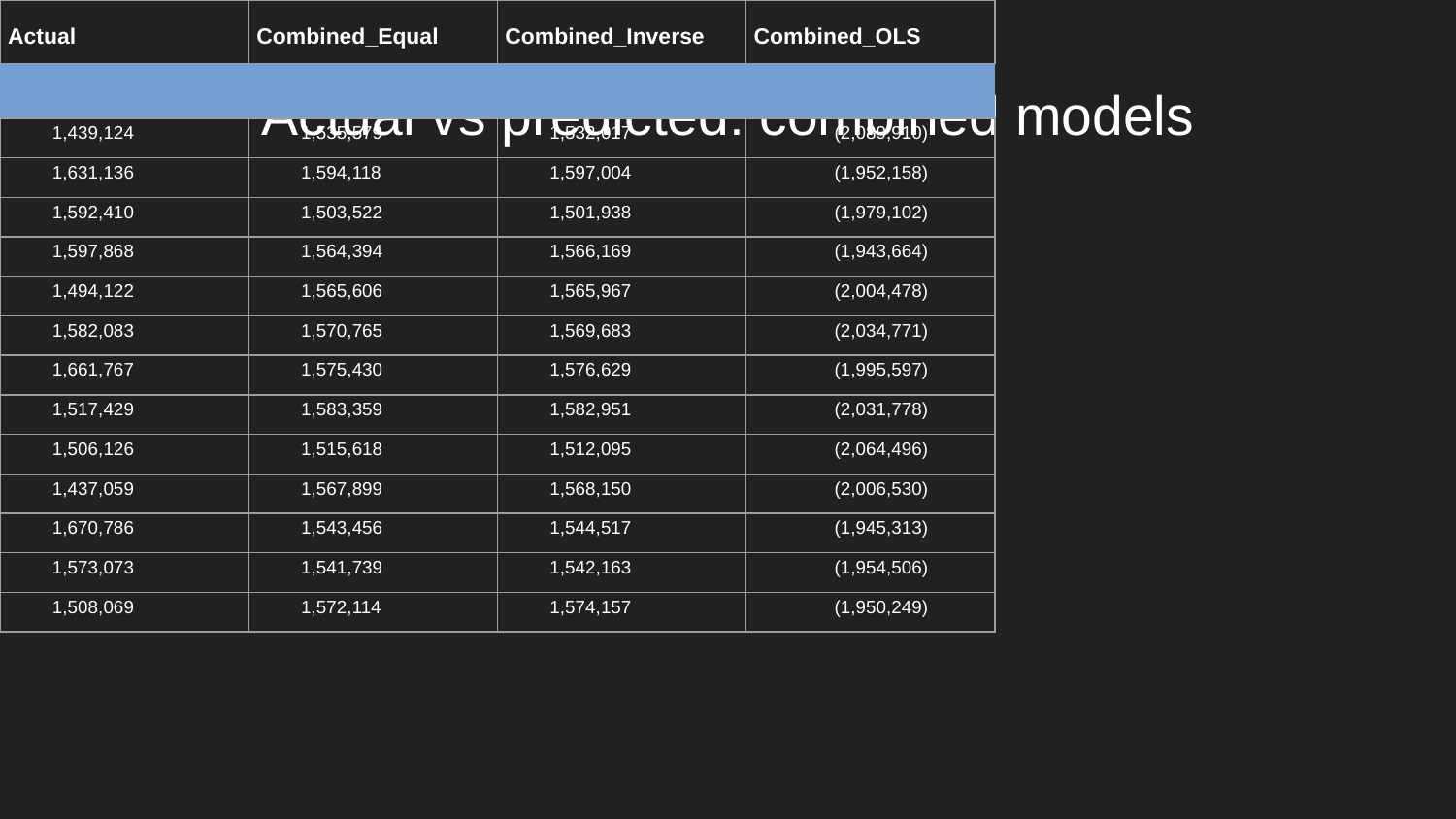

# Actual vs predicted: combined models
| Actual | Combined\_Equal | Combined\_Inverse | Combined\_OLS |
| --- | --- | --- | --- |
|  |  |  |  |
| 1,439,124 | 1,535,579 | 1,532,017 | (2,089,910) |
| 1,631,136 | 1,594,118 | 1,597,004 | (1,952,158) |
| 1,592,410 | 1,503,522 | 1,501,938 | (1,979,102) |
| 1,597,868 | 1,564,394 | 1,566,169 | (1,943,664) |
| 1,494,122 | 1,565,606 | 1,565,967 | (2,004,478) |
| 1,582,083 | 1,570,765 | 1,569,683 | (2,034,771) |
| 1,661,767 | 1,575,430 | 1,576,629 | (1,995,597) |
| 1,517,429 | 1,583,359 | 1,582,951 | (2,031,778) |
| 1,506,126 | 1,515,618 | 1,512,095 | (2,064,496) |
| 1,437,059 | 1,567,899 | 1,568,150 | (2,006,530) |
| 1,670,786 | 1,543,456 | 1,544,517 | (1,945,313) |
| 1,573,073 | 1,541,739 | 1,542,163 | (1,954,506) |
| 1,508,069 | 1,572,114 | 1,574,157 | (1,950,249) |
| 1,493,660 | 1,505,700 | 1,502,451 | (2,035,386) |